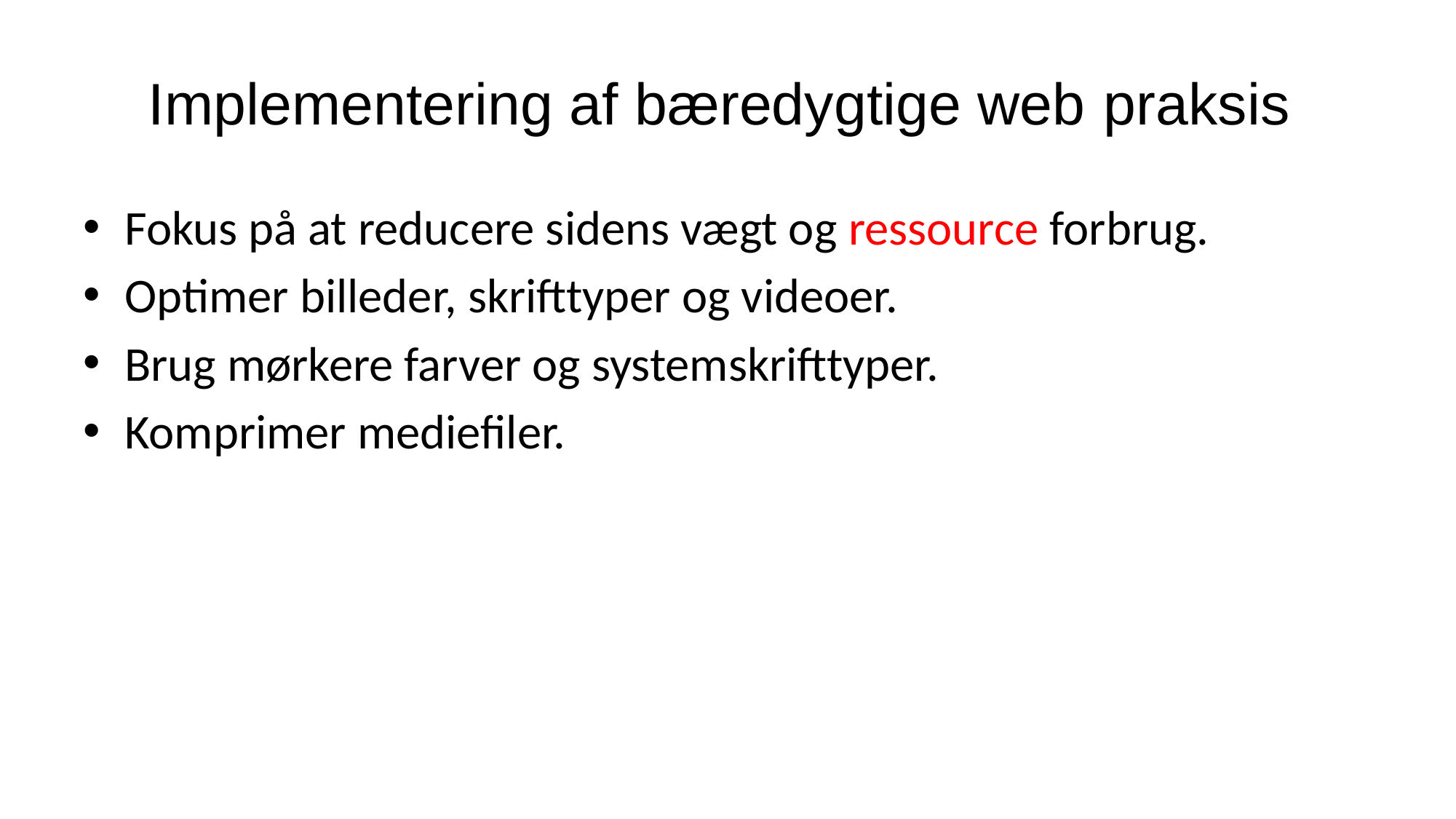

# Implementering af bæredygtige web praksis
Fokus på at reducere sidens vægt og ressource forbrug.
Optimer billeder, skrifttyper og videoer.
Brug mørkere farver og systemskrifttyper.
Komprimer mediefiler.